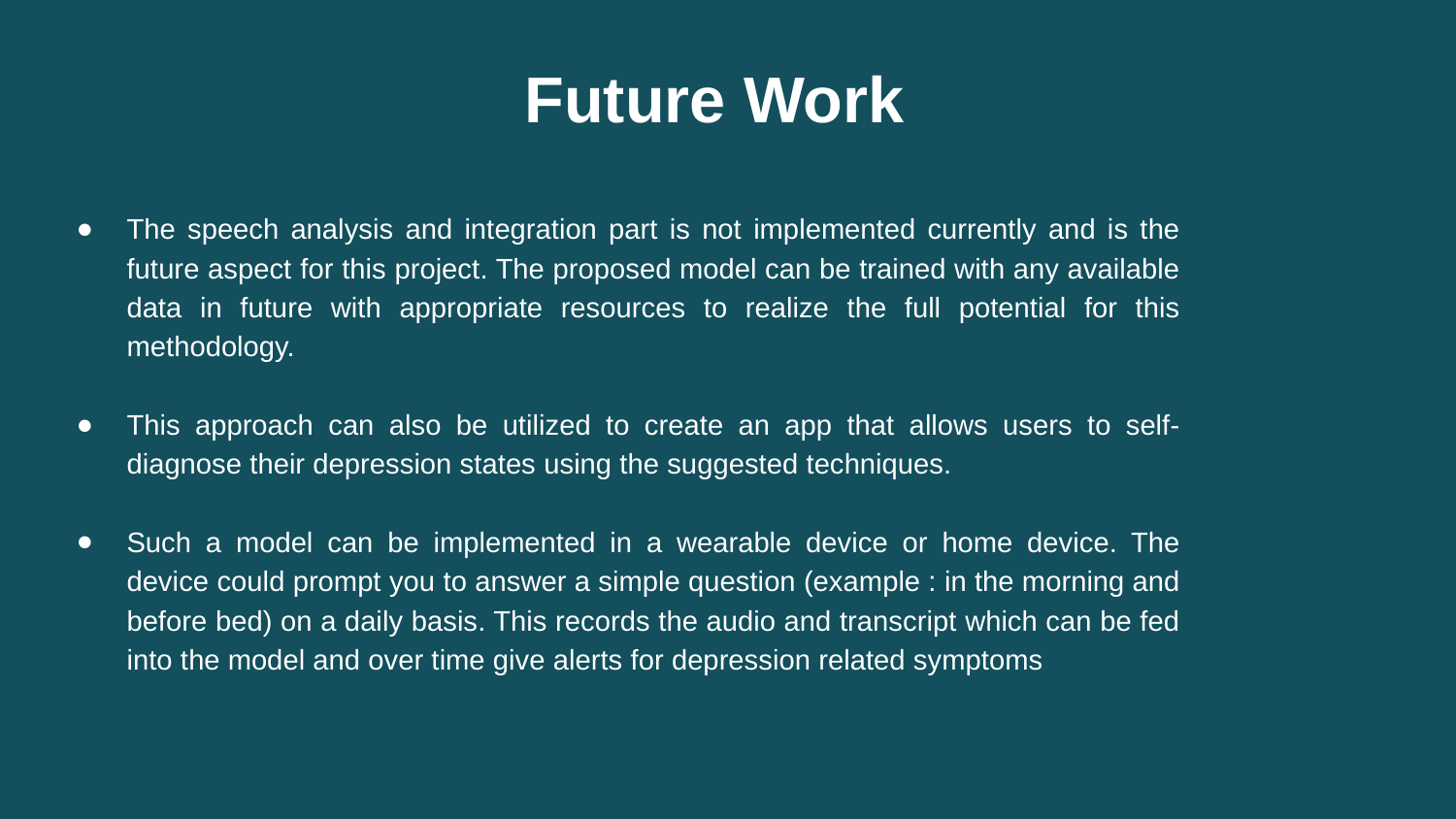

Future Work

The speech analysis and integration part is not implemented currently and is the future aspect for this project. The proposed model can be trained with any available data in future with appropriate resources to realize the full potential for this methodology.

This approach can also be utilized to create an app that allows users to self-diagnose their depression states using the suggested techniques.

Such a model can be implemented in a wearable device or home device. The device could prompt you to answer a simple question (example : in the morning and before bed) on a daily basis. This records the audio and transcript which can be fed into the model and over time give alerts for depression related symptoms